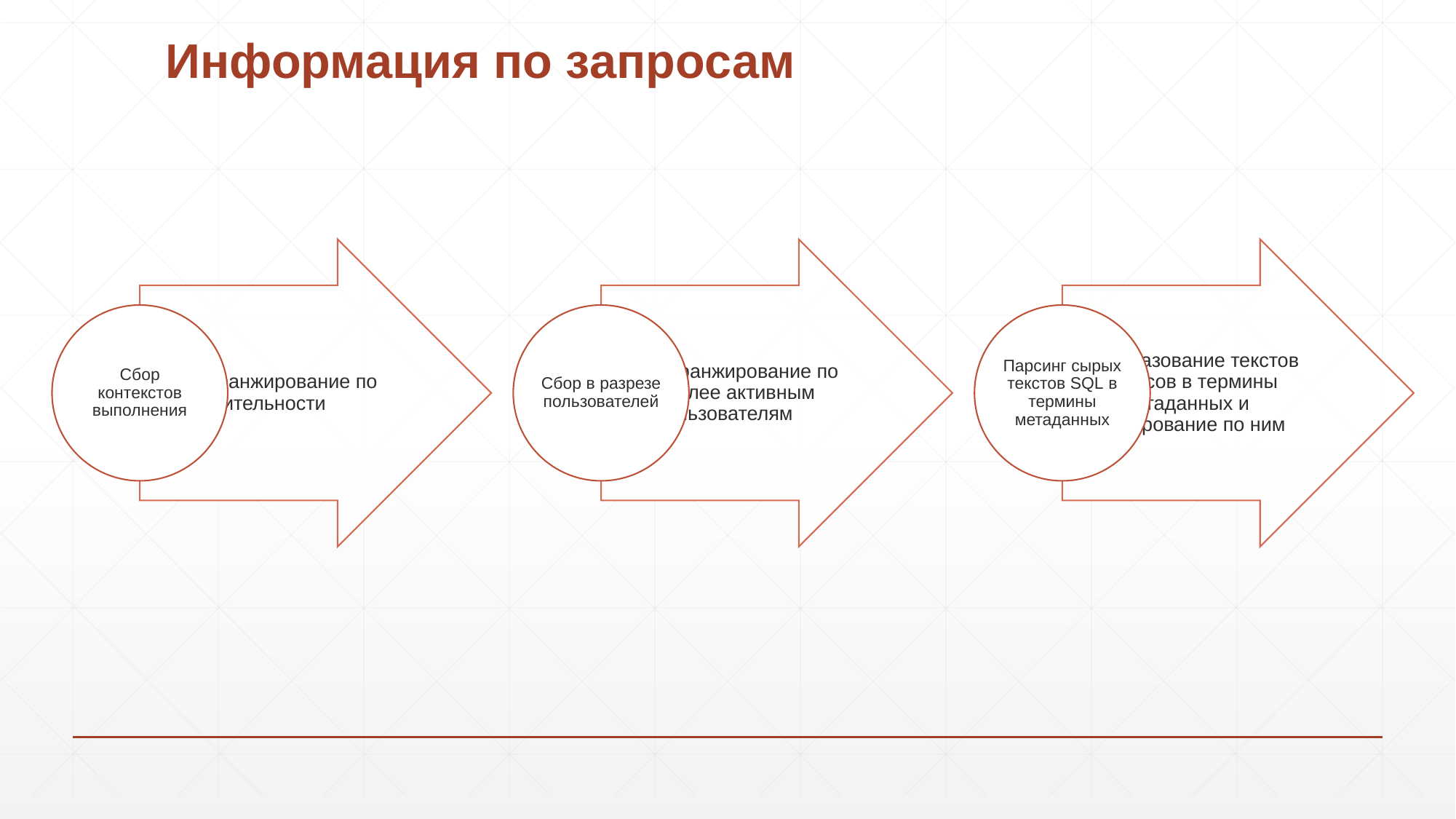

# Информация по запросам
Сбор и ранжирование по длительности
Сбор контекстов выполнения
Сбор и ранжирование по наиболее активным пользователям
Сбор в разрезе пользователей
Преобразование текстов запросов в термины метаданных и ранжирование по ним
Парсинг сырых текстов SQL в термины метаданных